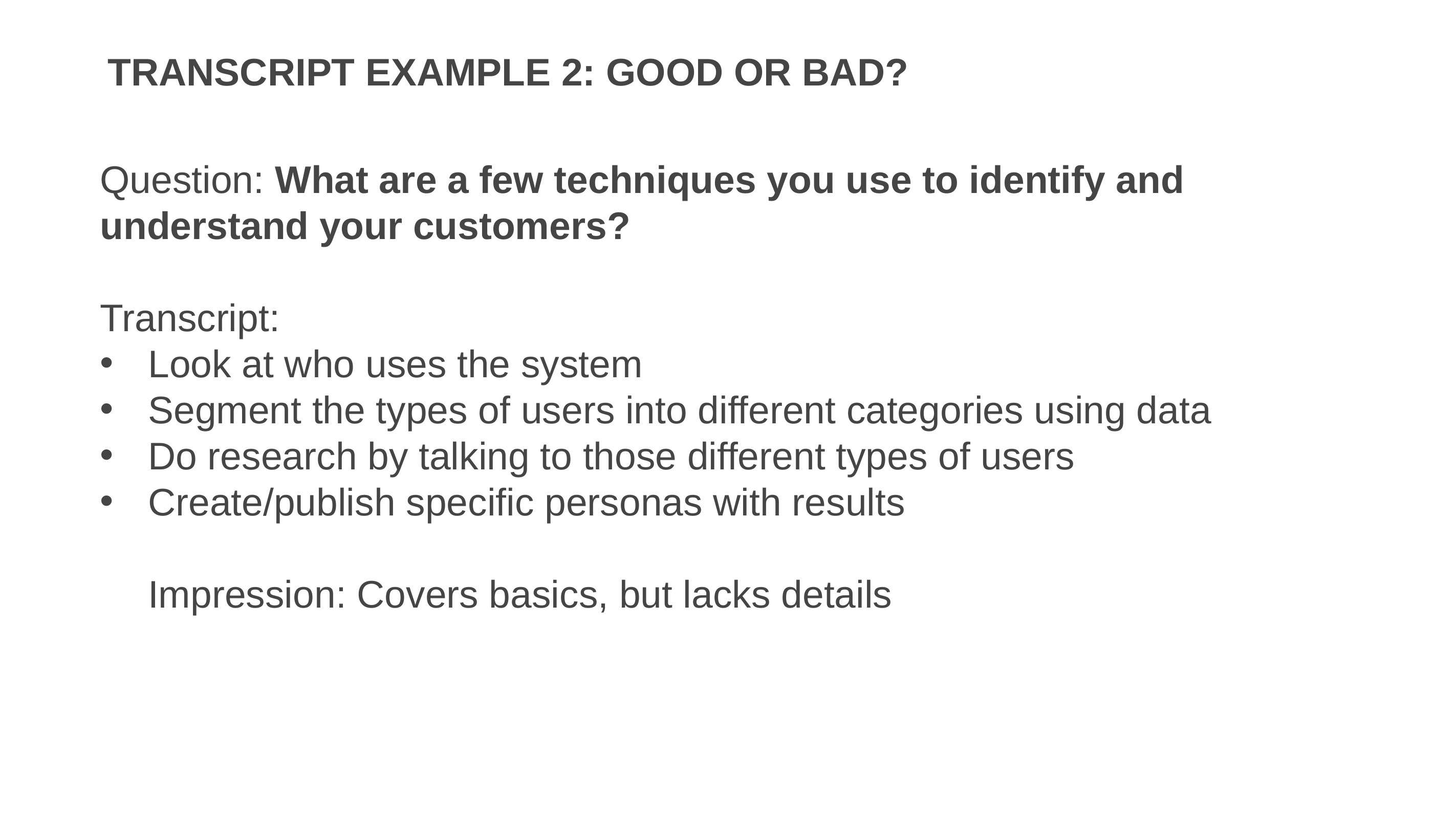

# Transcript Example 2: good or bad?
Question: What are a few techniques you use to identify and understand your customers?

Transcript:
Look at who uses the system
Segment the types of users into different categories using data
Do research by talking to those different types of users
Create/publish specific personas with results
Impression: Covers basics, but lacks details